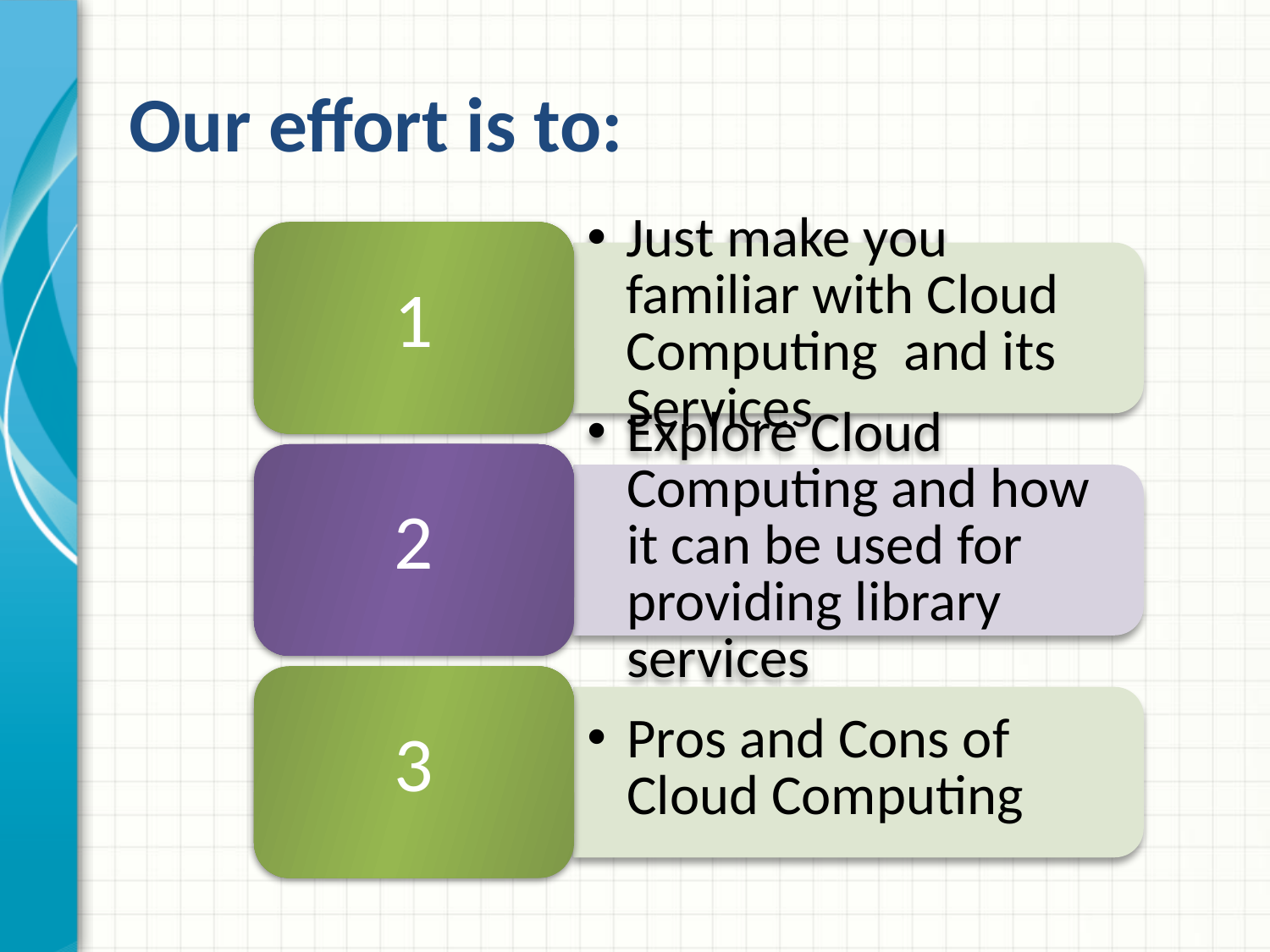

# Our effort is to:
1
2
Explore Cloud Computing and how it can be used for providing library services
3
Pros and Cons of Cloud Computing